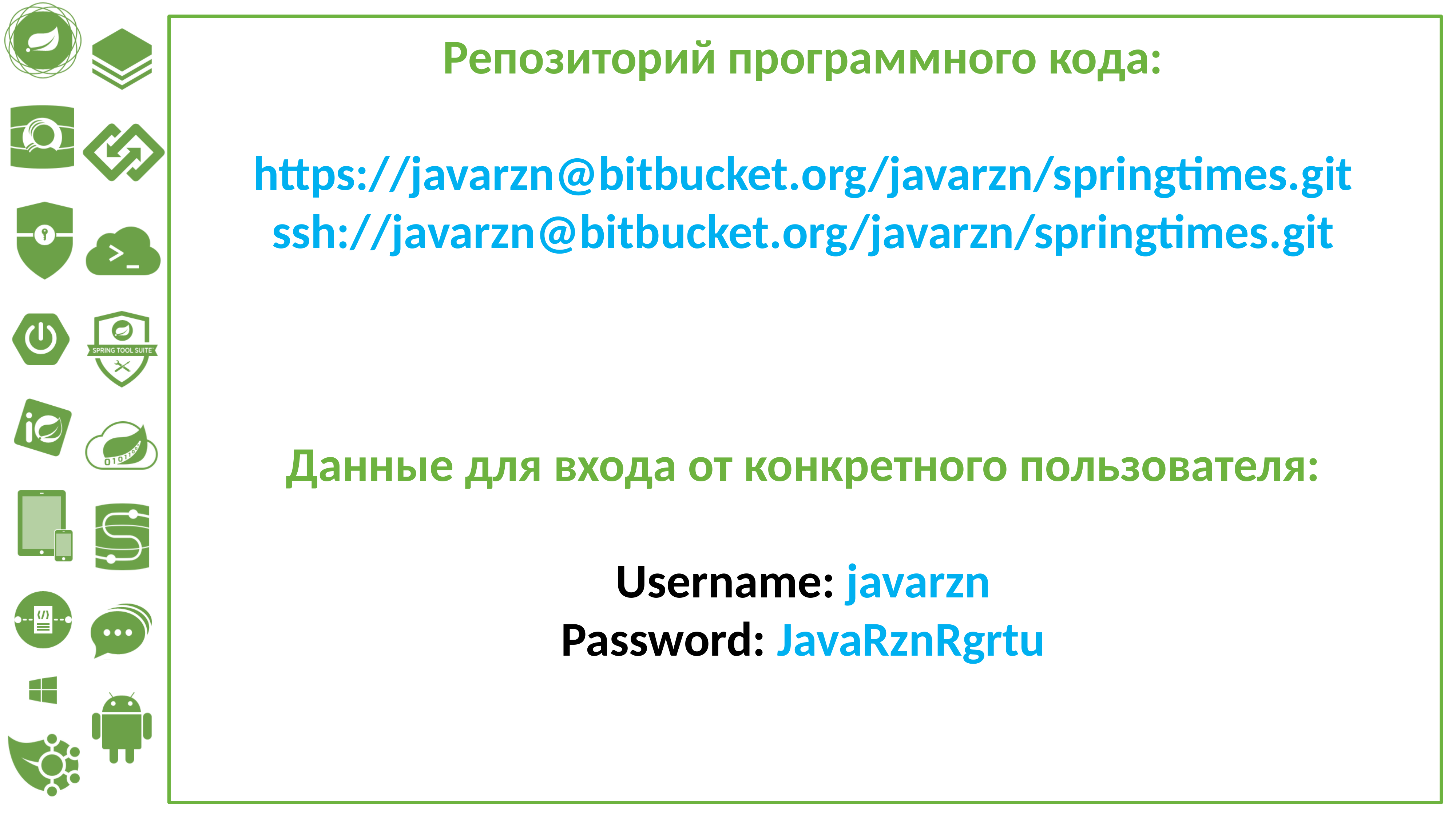

Репозиторий программного кода:

https://javarzn@bitbucket.org/javarzn/springtimes.git
ssh://javarzn@bitbucket.org/javarzn/springtimes.git

Данные для входа от конкретного пользователя:

Username: javarzn
Password: JavaRznRgrtu